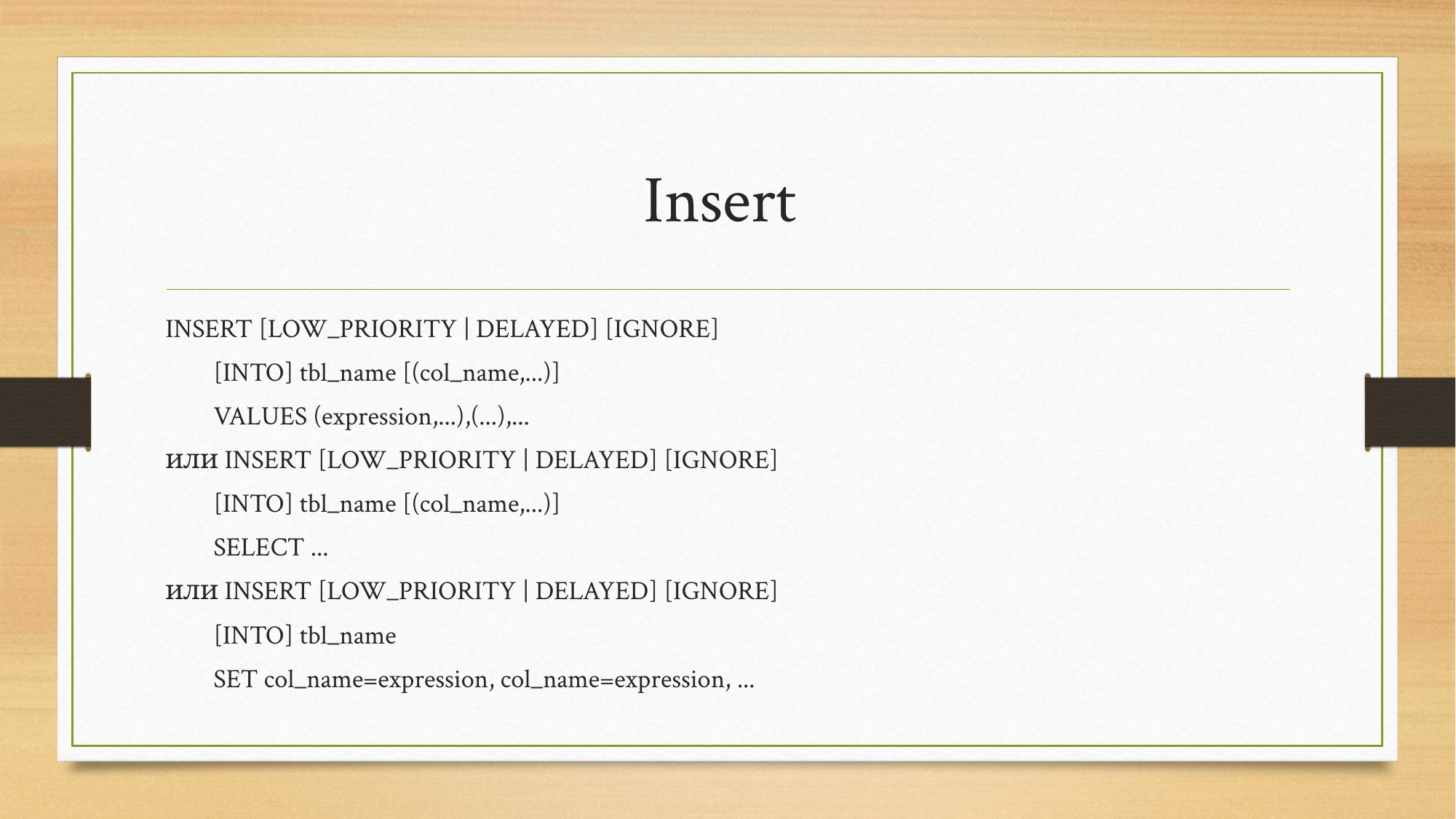

# Insert
INSERT [LOW_PRIORITY | DELAYED] [IGNORE]
        [INTO] tbl_name [(col_name,...)]
        VALUES (expression,...),(...),...
или INSERT [LOW_PRIORITY | DELAYED] [IGNORE]
        [INTO] tbl_name [(col_name,...)]
        SELECT ...
или INSERT [LOW_PRIORITY | DELAYED] [IGNORE]
        [INTO] tbl_name
        SET col_name=expression, col_name=expression, ...